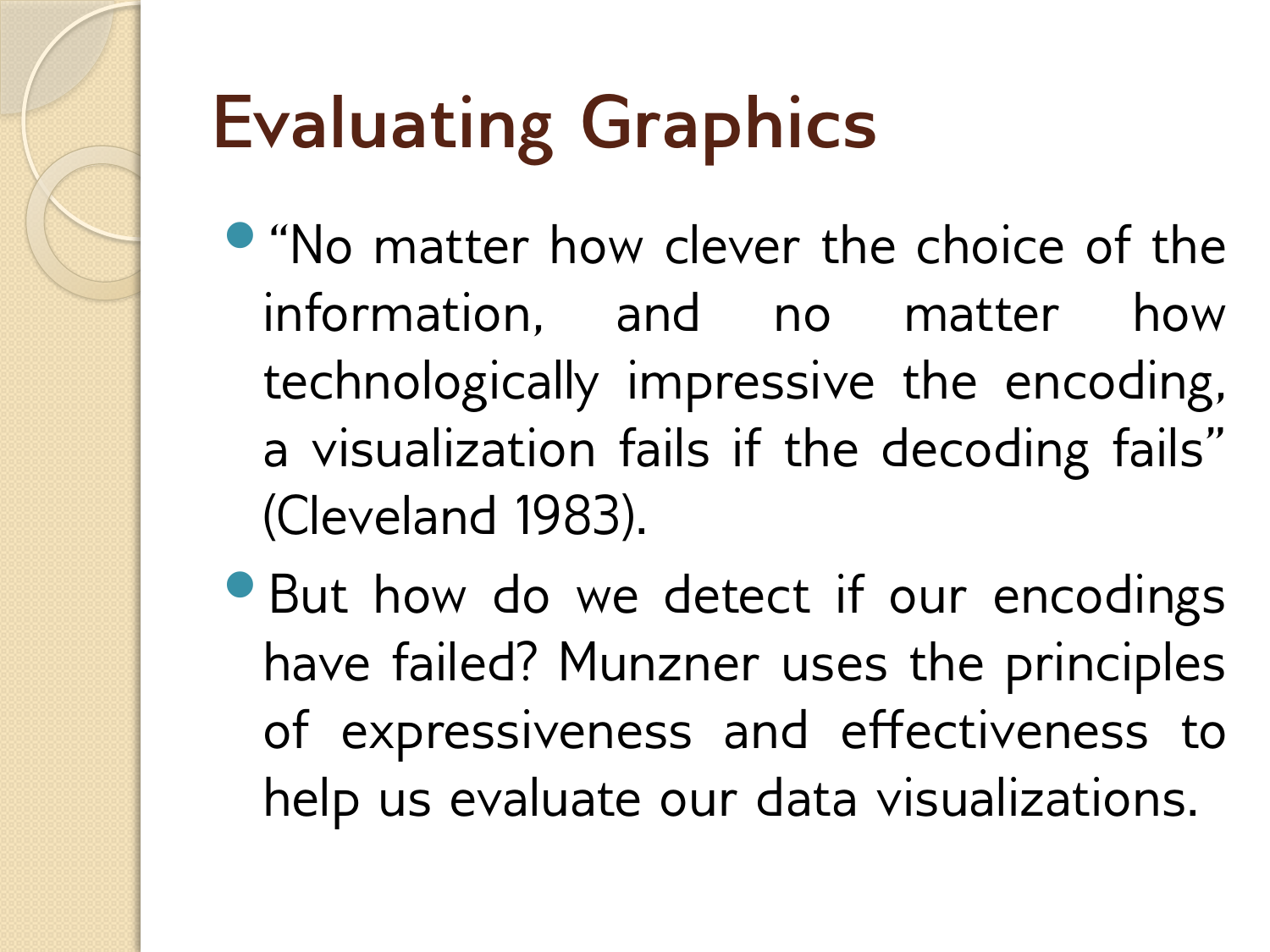

# Evaluating Graphics
“No matter how clever the choice of the information, and no matter how technologically impressive the encoding, a visualization fails if the decoding fails” (Cleveland 1983).
But how do we detect if our encodings have failed? Munzner uses the principles of expressiveness and effectiveness to help us evaluate our data visualizations.